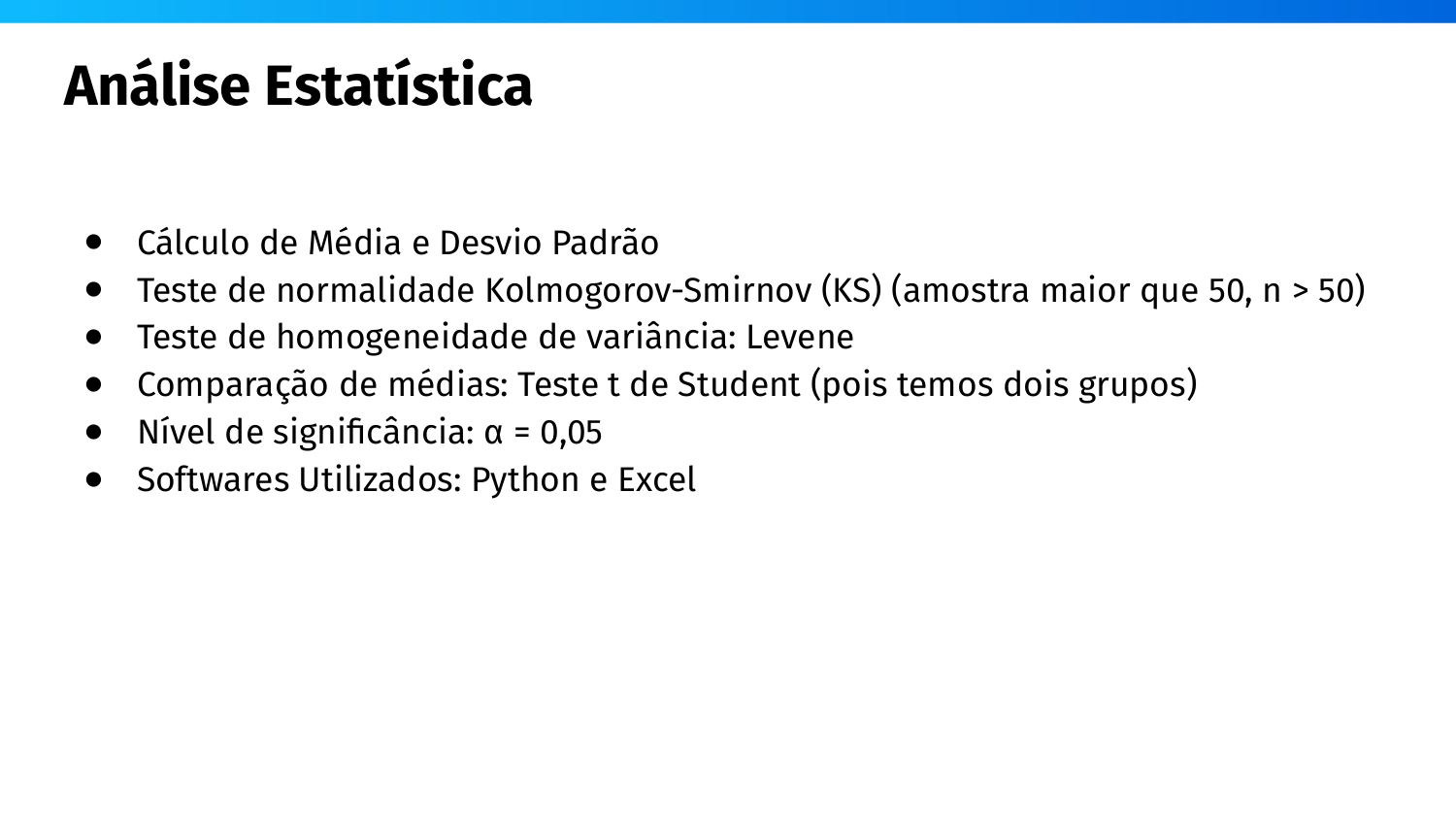

# Análise Estatística

Cálculo de Média e Desvio Padrão
Teste de normalidade Kolmogorov-Smirnov (KS) (amostra maior que 50, n > 50)
Teste de homogeneidade de variância: Levene
Comparação de médias: Teste t de Student (pois temos dois grupos)
Nível de significância: α = 0,05
Softwares Utilizados: Python e Excel